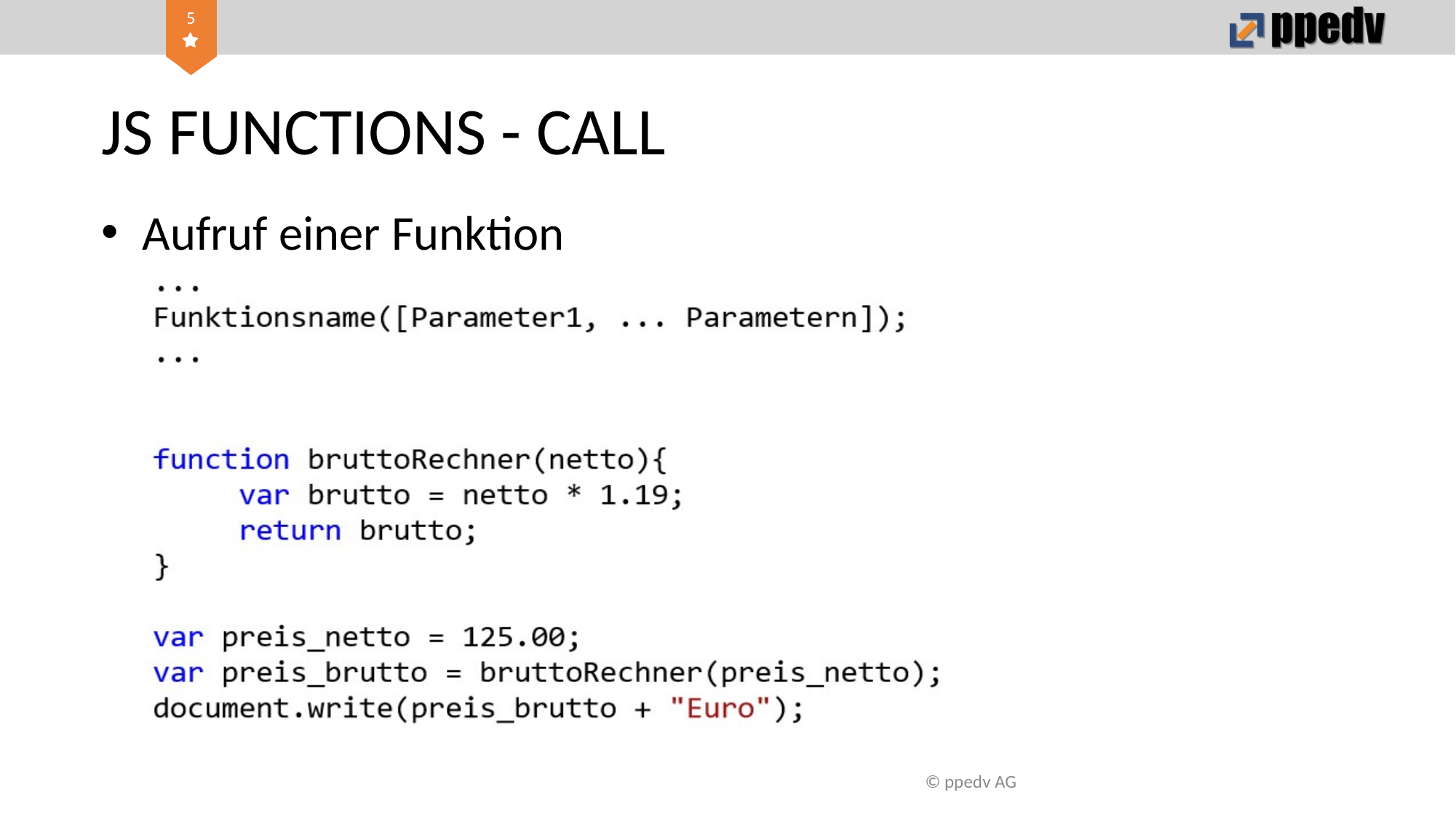

# JS FUNCTIONS - CALL
Aufruf einer Funktion

© ppedv AG